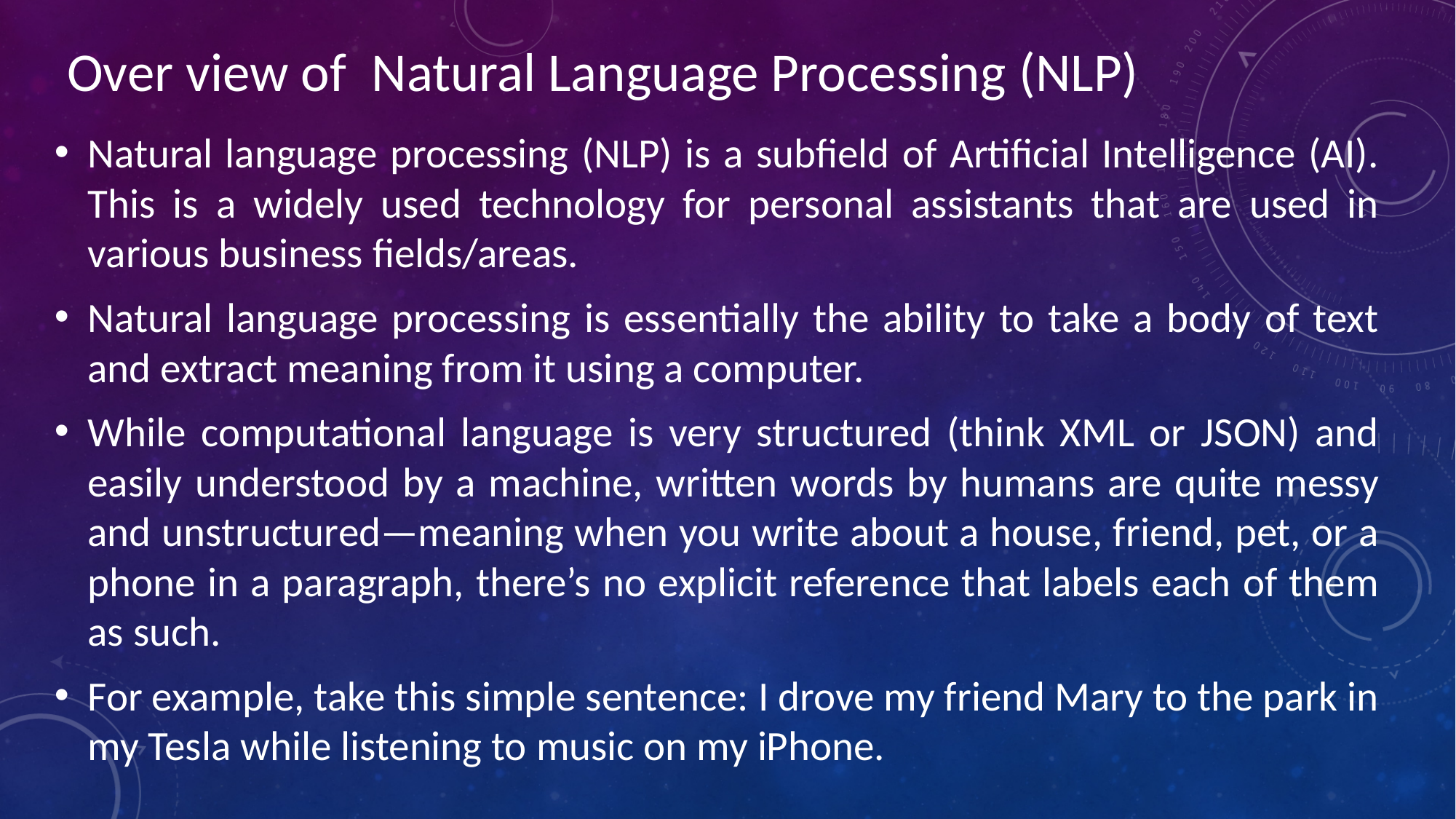

# Over view of  Natural Language Processing (NLP)
Natural language processing (NLP) is a subfield of Artificial Intelligence (AI). This is a widely used technology for personal assistants that are used in various business fields/areas.
Natural language processing is essentially the ability to take a body of text and extract meaning from it using a computer.
While computational language is very structured (think XML or JSON) and easily understood by a machine, written words by humans are quite messy and unstructured—meaning when you write about a house, friend, pet, or a phone in a paragraph, there’s no explicit reference that labels each of them as such.
For example, take this simple sentence: I drove my friend Mary to the park in my Tesla while listening to music on my iPhone.